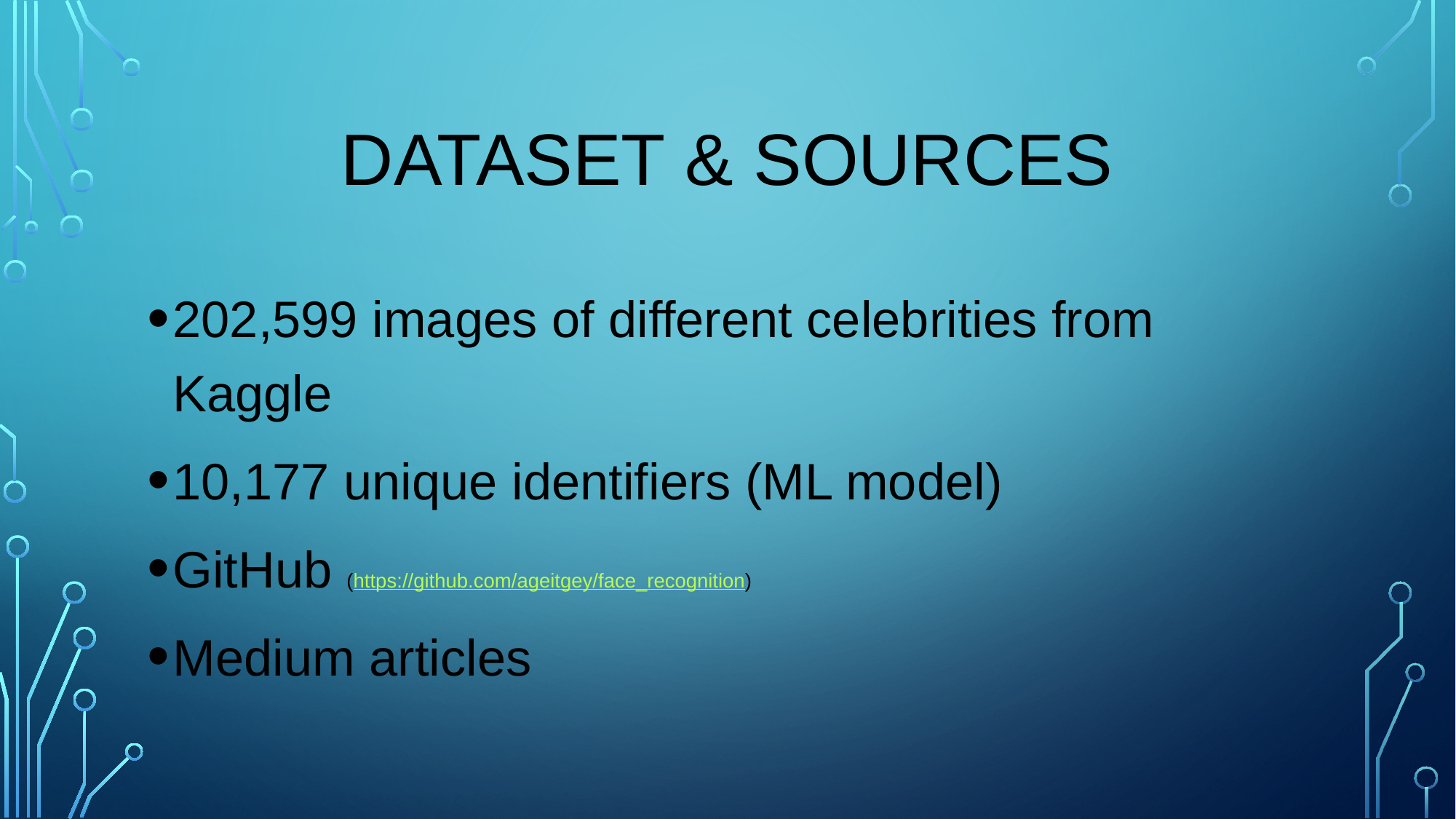

# DATASET & sources
202,599 images of different celebrities from Kaggle
10,177 unique identifiers (ML model)
GitHub (https://github.com/ageitgey/face_recognition)
Medium articles